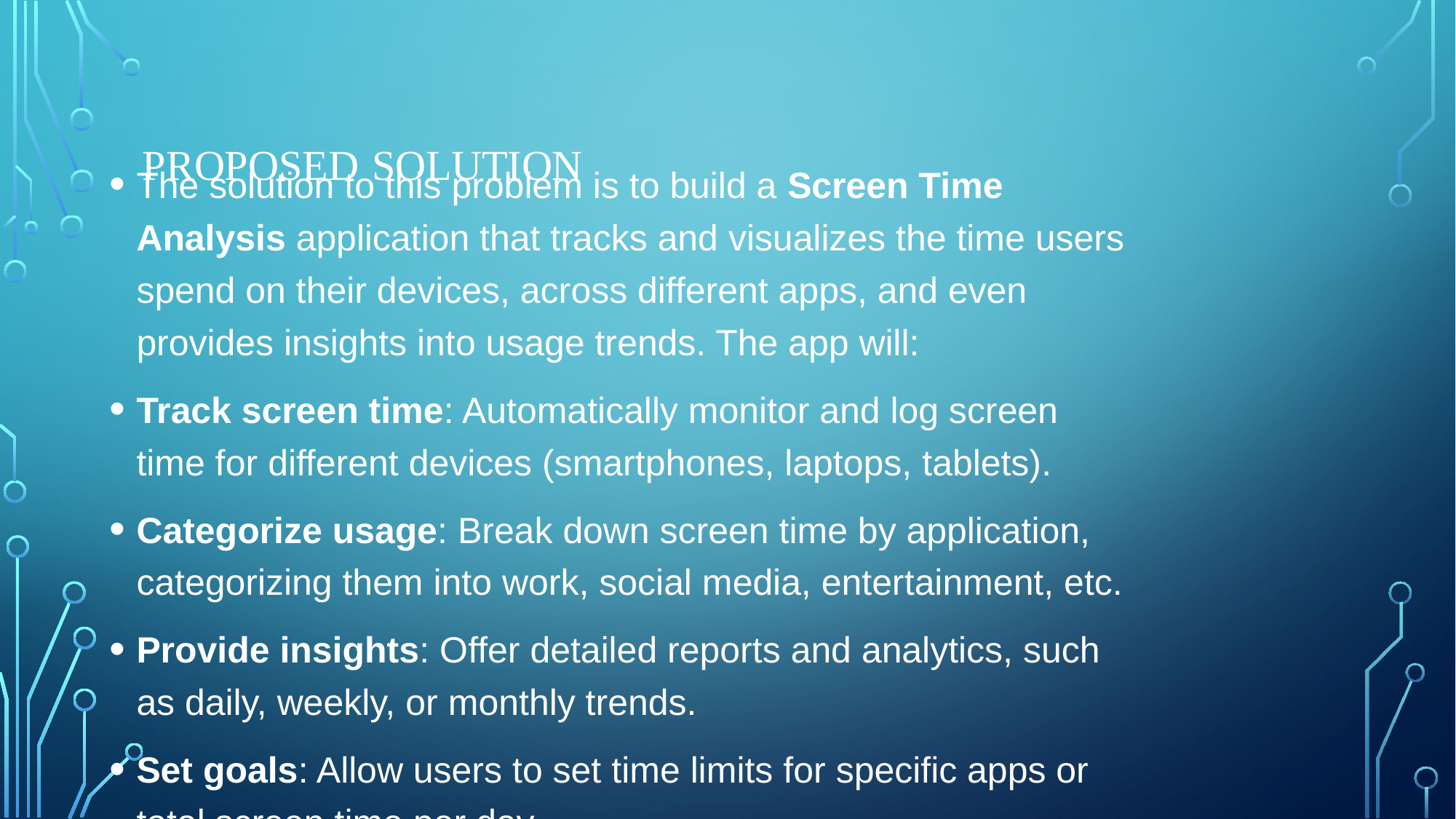

# Proposed Solution
The solution to this problem is to build a Screen Time Analysis application that tracks and visualizes the time users spend on their devices, across different apps, and even provides insights into usage trends. The app will:
Track screen time: Automatically monitor and log screen time for different devices (smartphones, laptops, tablets).
Categorize usage: Break down screen time by application, categorizing them into work, social media, entertainment, etc.
Provide insights: Offer detailed reports and analytics, such as daily, weekly, or monthly trends.
Set goals: Allow users to set time limits for specific apps or total screen time per day.
Notifications and alerts: Send reminders or warnings when users exceed their set limits.
Visualization: Provide charts and graphs (using tools like Plotly or Matplotlib) to make the data easier to interpret.